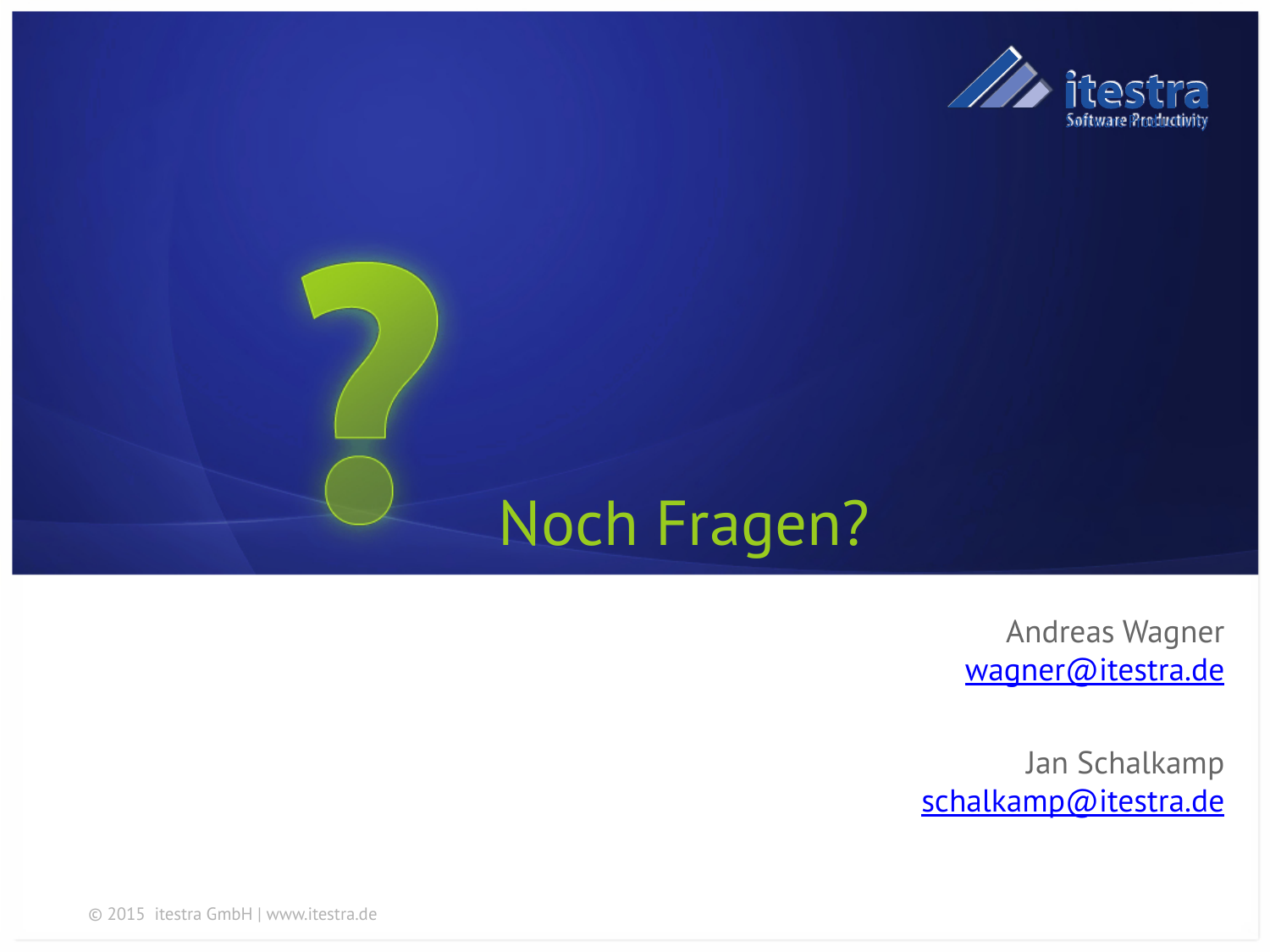

Noch Fragen?
Andreas Wagner
wagner@itestra.de

Jan Schalkamp
schalkamp@itestra.de